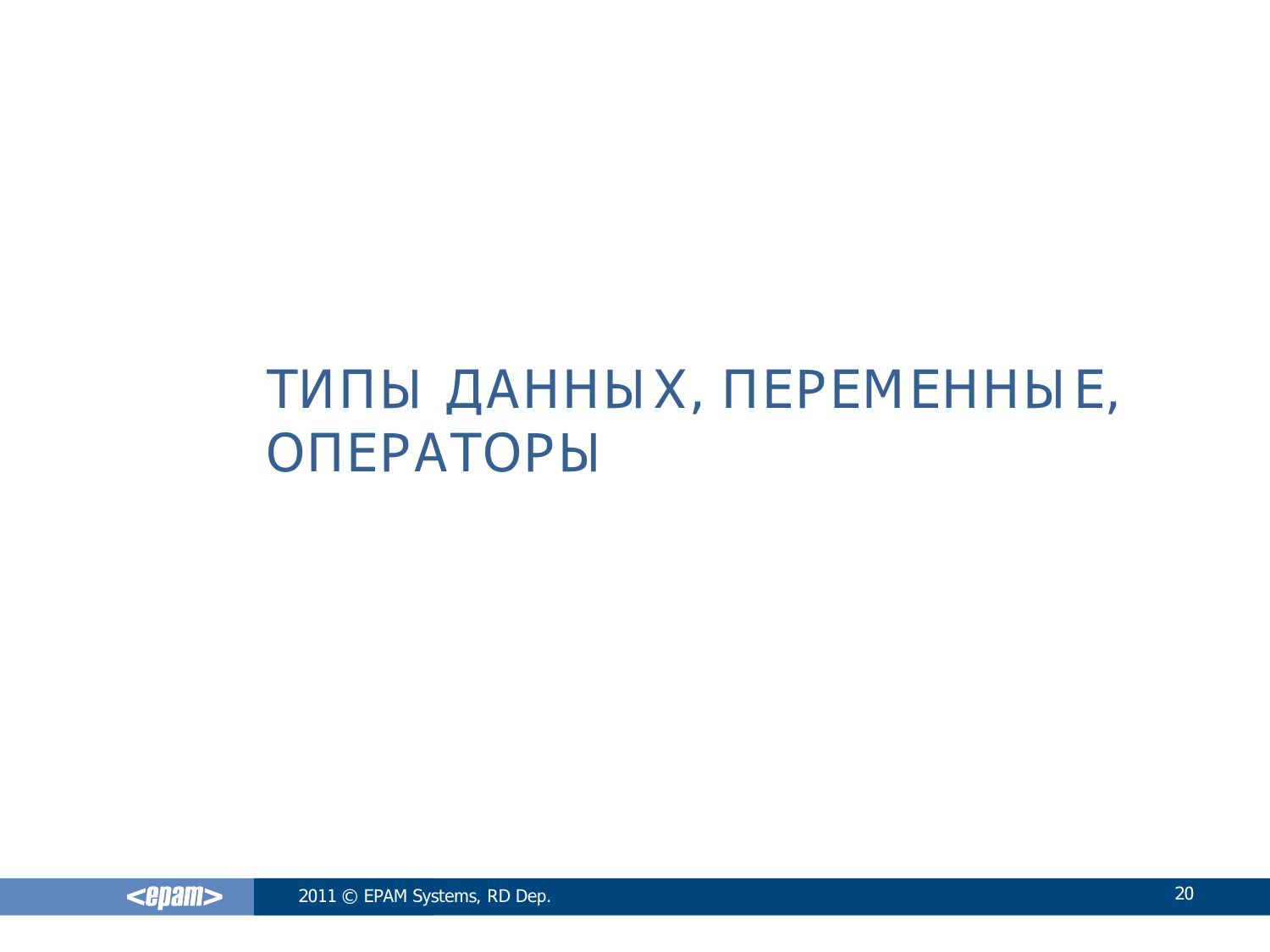

# Типы данных, переменные, операторы
20
2011 © EPAM Systems, RD Dep.